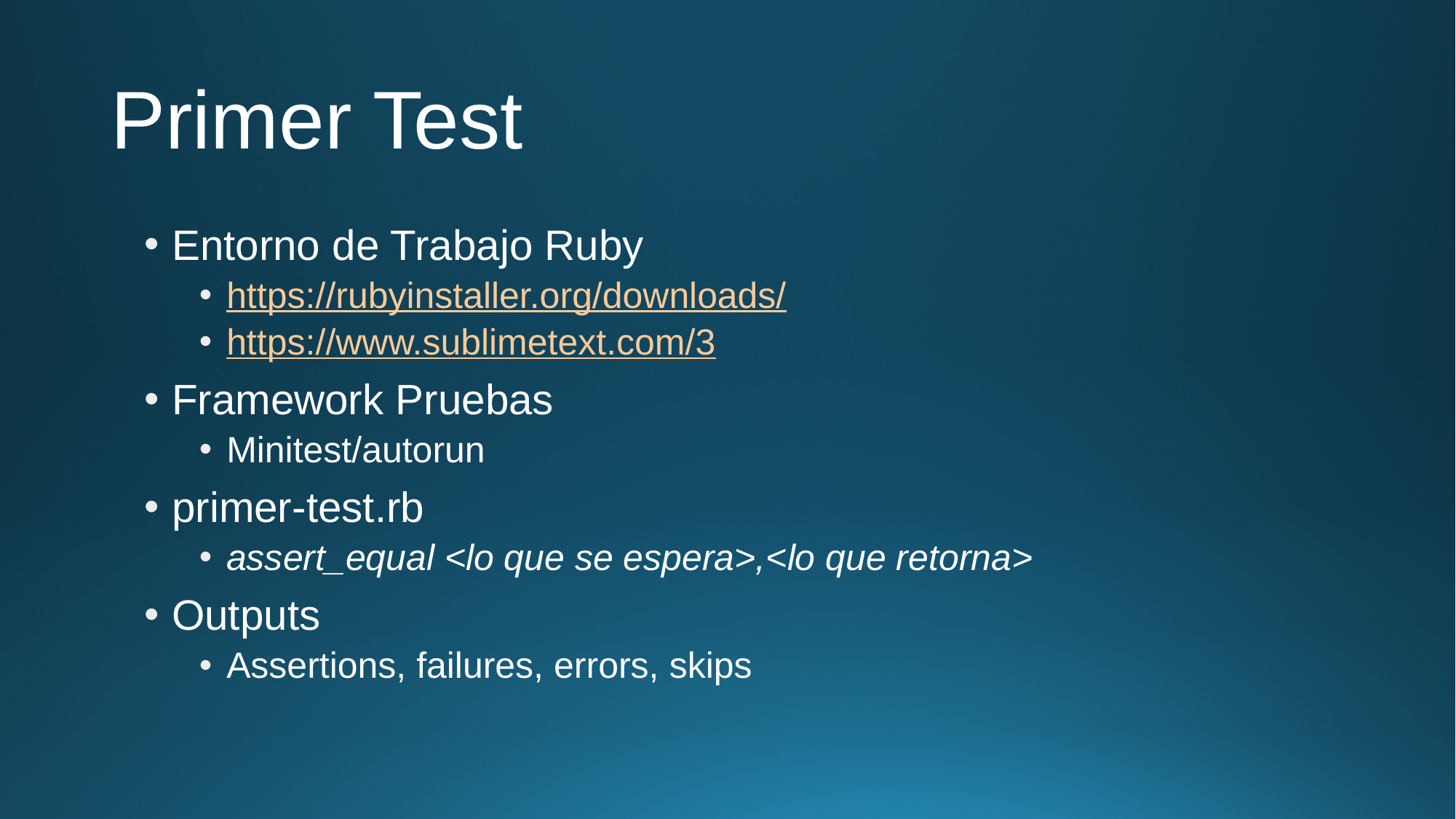

# Primer Test
Entorno de Trabajo Ruby
https://rubyinstaller.org/downloads/
https://www.sublimetext.com/3
Framework Pruebas
Minitest/autorun
primer-test.rb
assert_equal <lo que se espera>,<lo que retorna>
Outputs
Assertions, failures, errors, skips